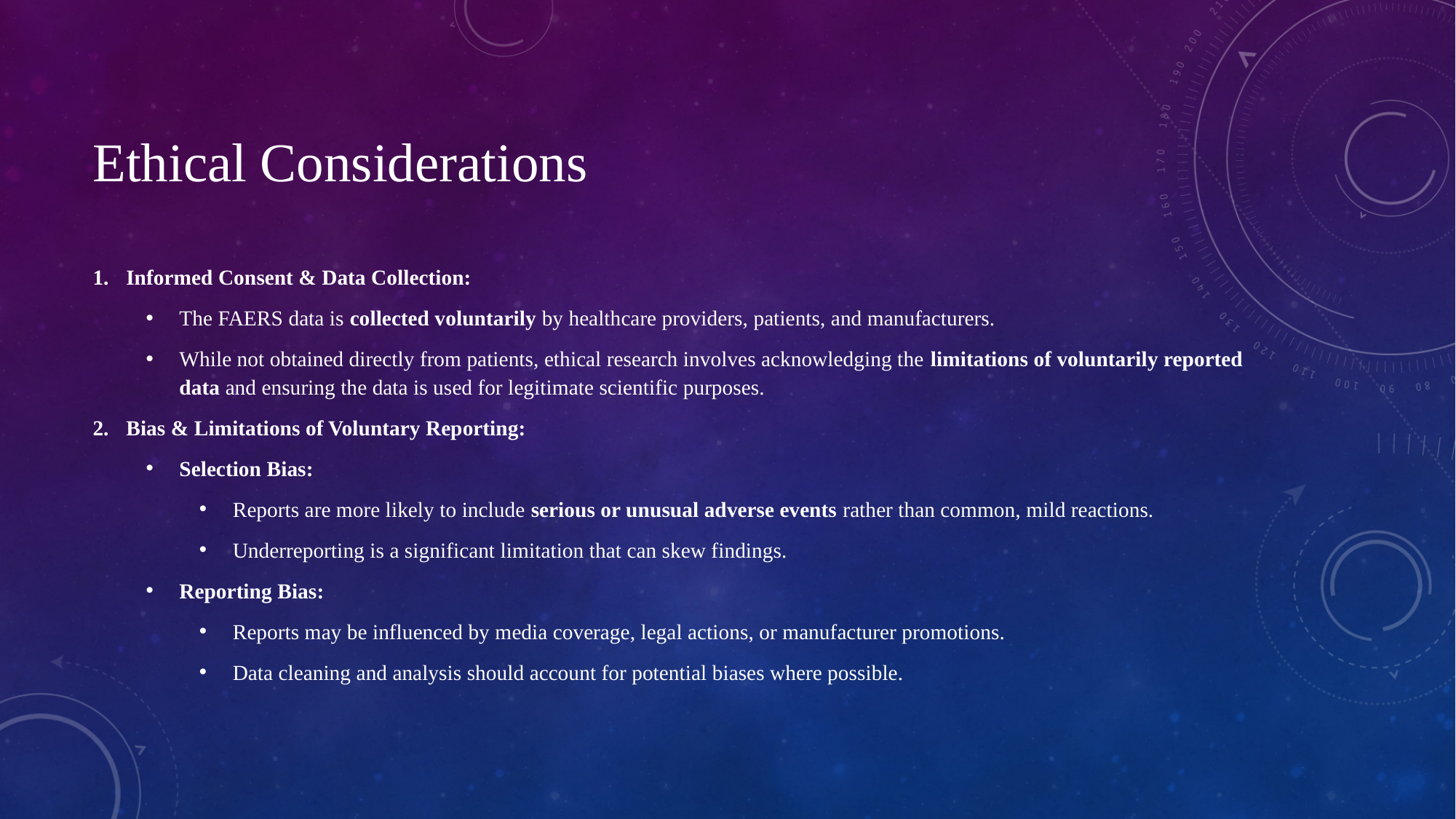

# Ethical Considerations
Informed Consent & Data Collection:
The FAERS data is collected voluntarily by healthcare providers, patients, and manufacturers.
While not obtained directly from patients, ethical research involves acknowledging the limitations of voluntarily reported data and ensuring the data is used for legitimate scientific purposes.
Bias & Limitations of Voluntary Reporting:
Selection Bias:
Reports are more likely to include serious or unusual adverse events rather than common, mild reactions.
Underreporting is a significant limitation that can skew findings.
Reporting Bias:
Reports may be influenced by media coverage, legal actions, or manufacturer promotions.
Data cleaning and analysis should account for potential biases where possible.